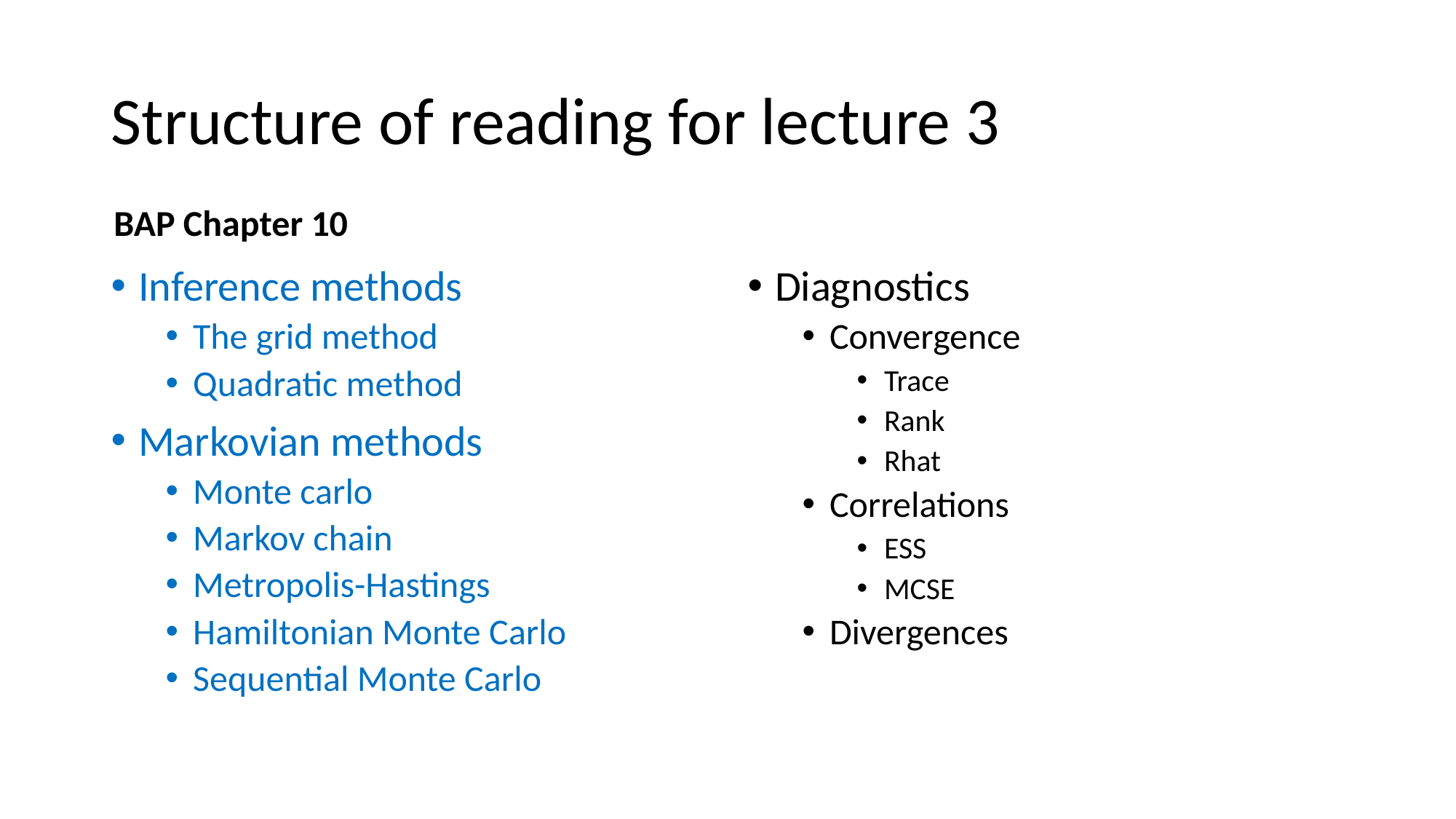

# Structure of reading for lecture 3
BAP Chapter 10

Inference methods
The grid method
Quadratic method
Markovian methods
Monte carlo
Markov chain
Metropolis-Hastings
Hamiltonian Monte Carlo
Sequential Monte Carlo

Diagnostics
Convergence
Trace
Rank
Rhat
Correlations
ESS
MCSE
Divergences